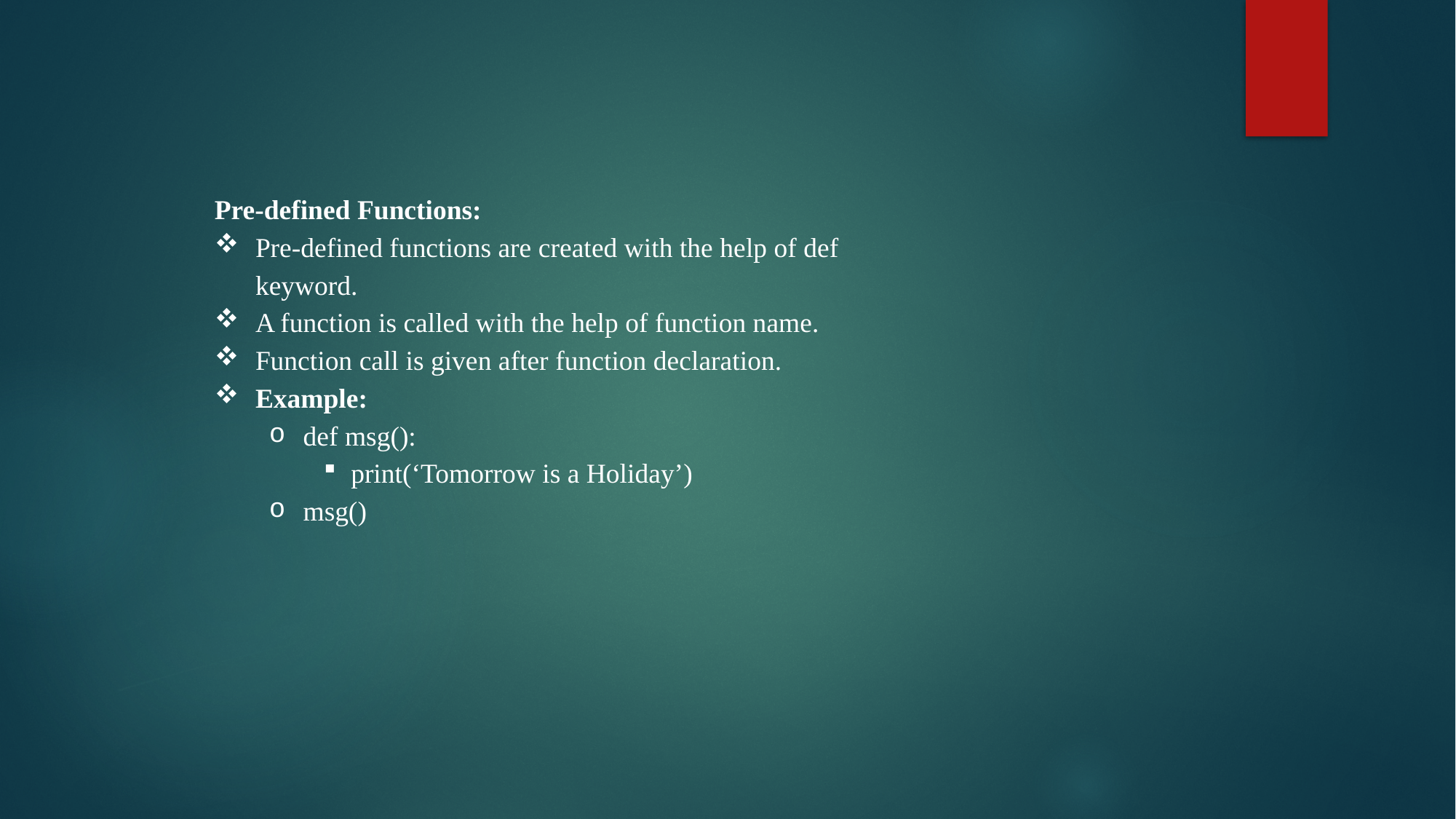

Pre-defined Functions:
Pre-defined functions are created with the help of def keyword.
A function is called with the help of function name.
Function call is given after function declaration.
Example:
def msg():
print(‘Tomorrow is a Holiday’)
msg()